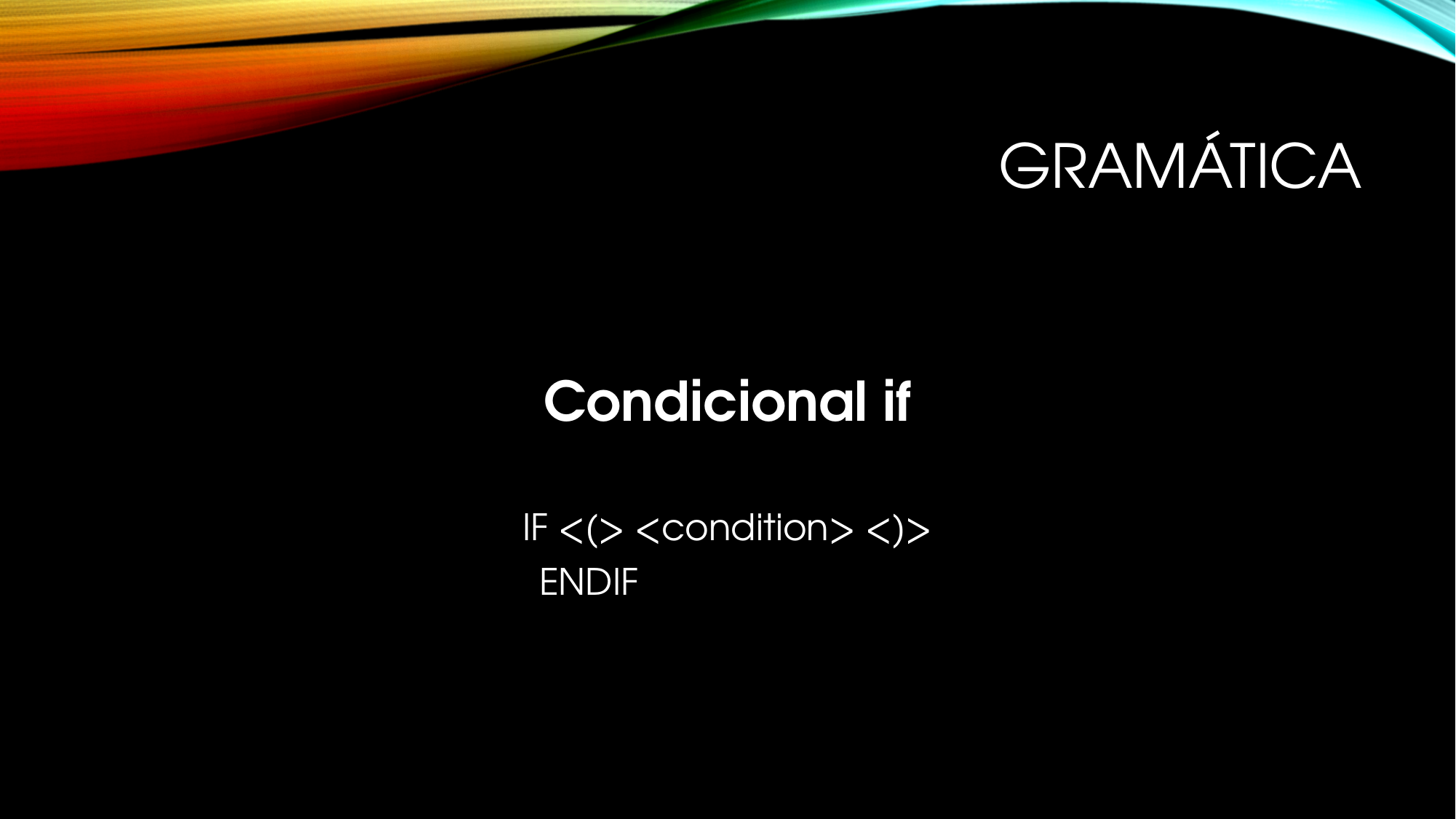

# gramática

Condicional if

IF <(> <condition> <)>
       				 ENDIF